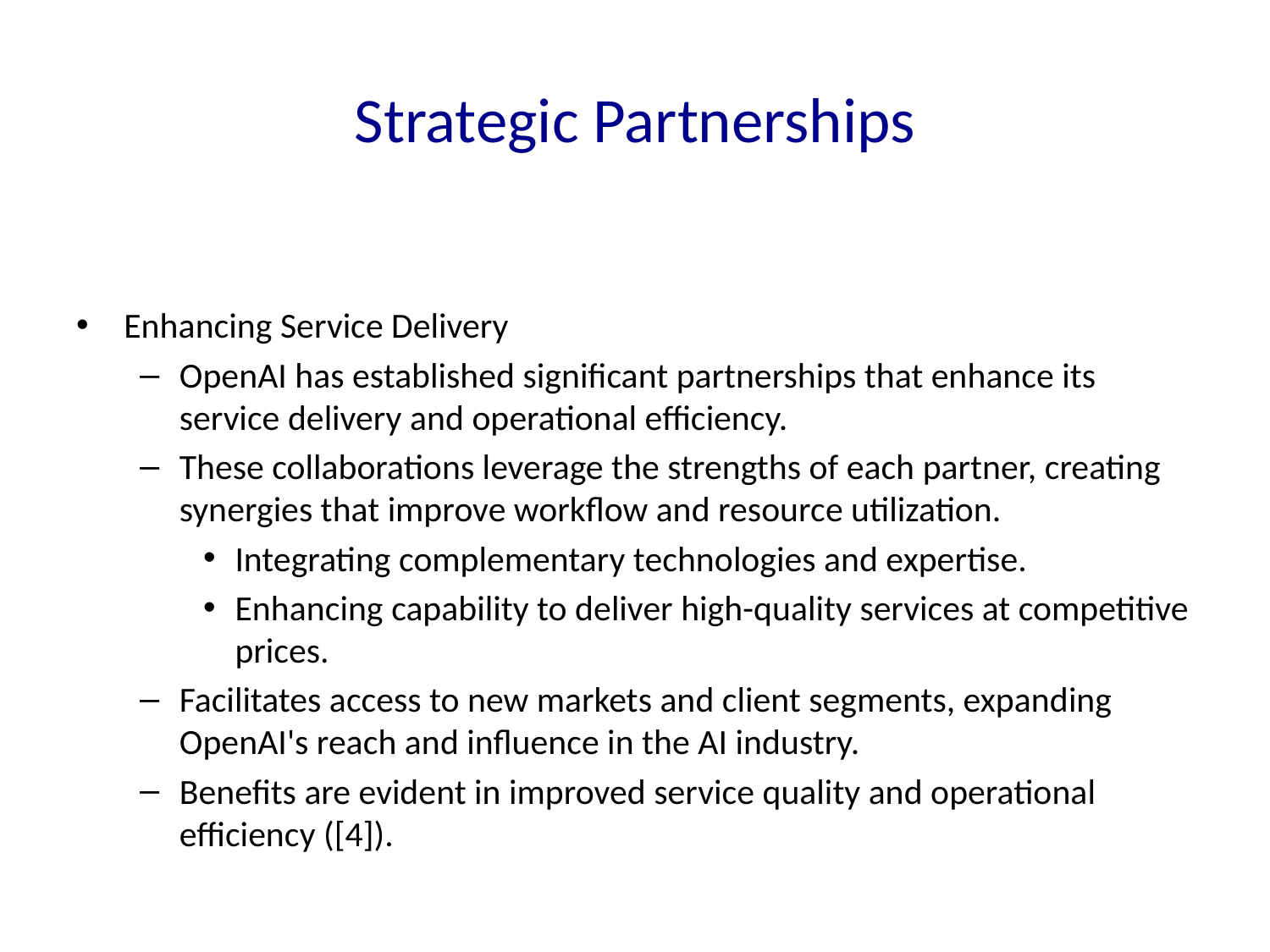

# Strategic Partnerships

Enhancing Service Delivery
OpenAI has established significant partnerships that enhance its service delivery and operational efficiency.
These collaborations leverage the strengths of each partner, creating synergies that improve workflow and resource utilization.
Integrating complementary technologies and expertise.
Enhancing capability to deliver high-quality services at competitive prices.
Facilitates access to new markets and client segments, expanding OpenAI's reach and influence in the AI industry.
Benefits are evident in improved service quality and operational efficiency ([4]).